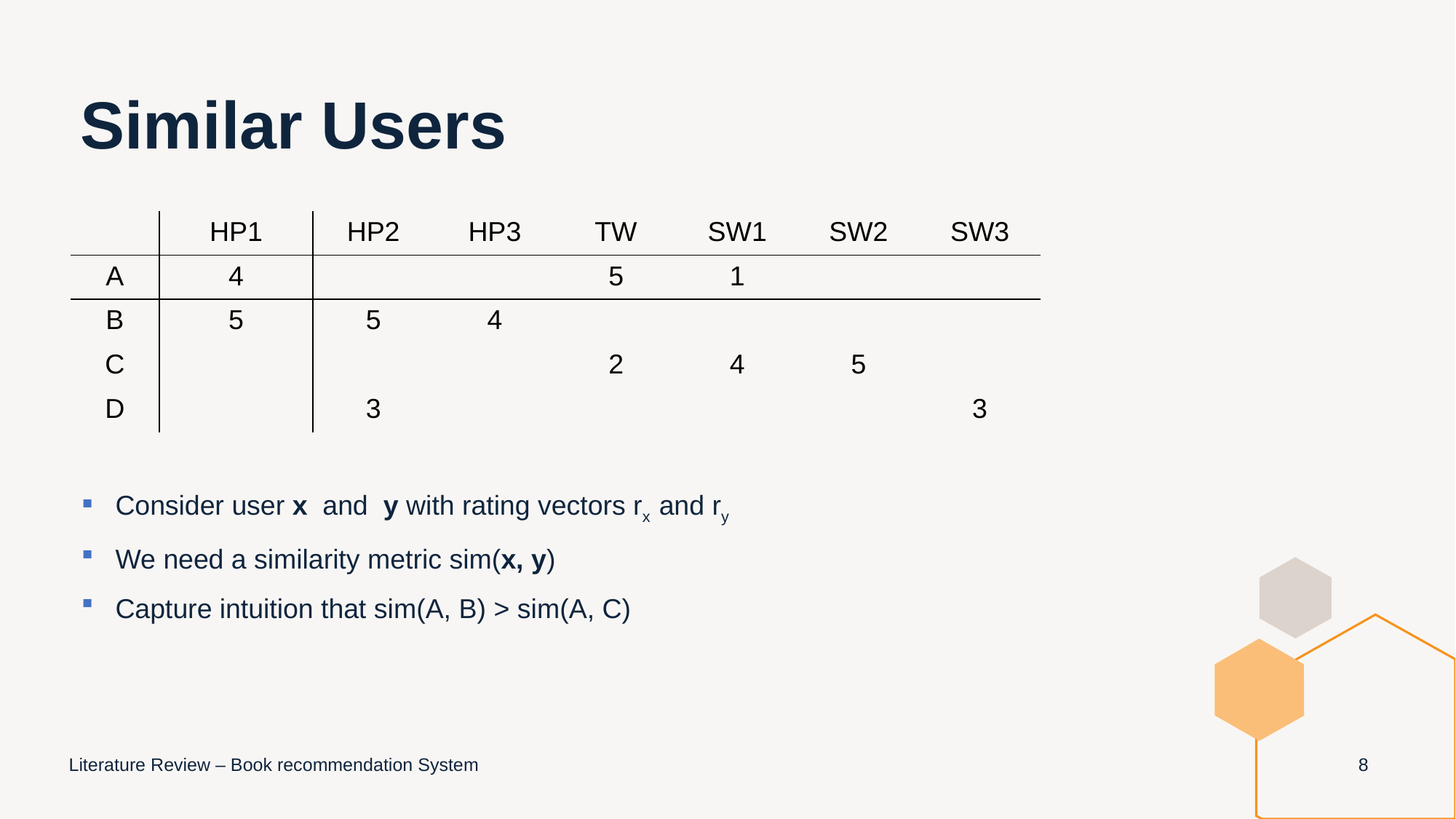

# Similar Users

Consider user x  and  y with rating vectors rx  and ry
We need a similarity metric sim(x, y)
Capture intuition that sim(A, B) > sim(A, C)

|  | HP1 | HP2 | HP3 | TW | SW1 | SW2 | SW3 |
| --- | --- | --- | --- | --- | --- | --- | --- |
| A | 4 |  |  | 5 | 1 |  |  |
| B | 5 | 5 | 4 |  |  |  |  |
| C |  |  |  | 2 | 4 | 5 |  |
| D |  | 3 |  |  |  |  | 3 |
Literature Review – Book recommendation System
8